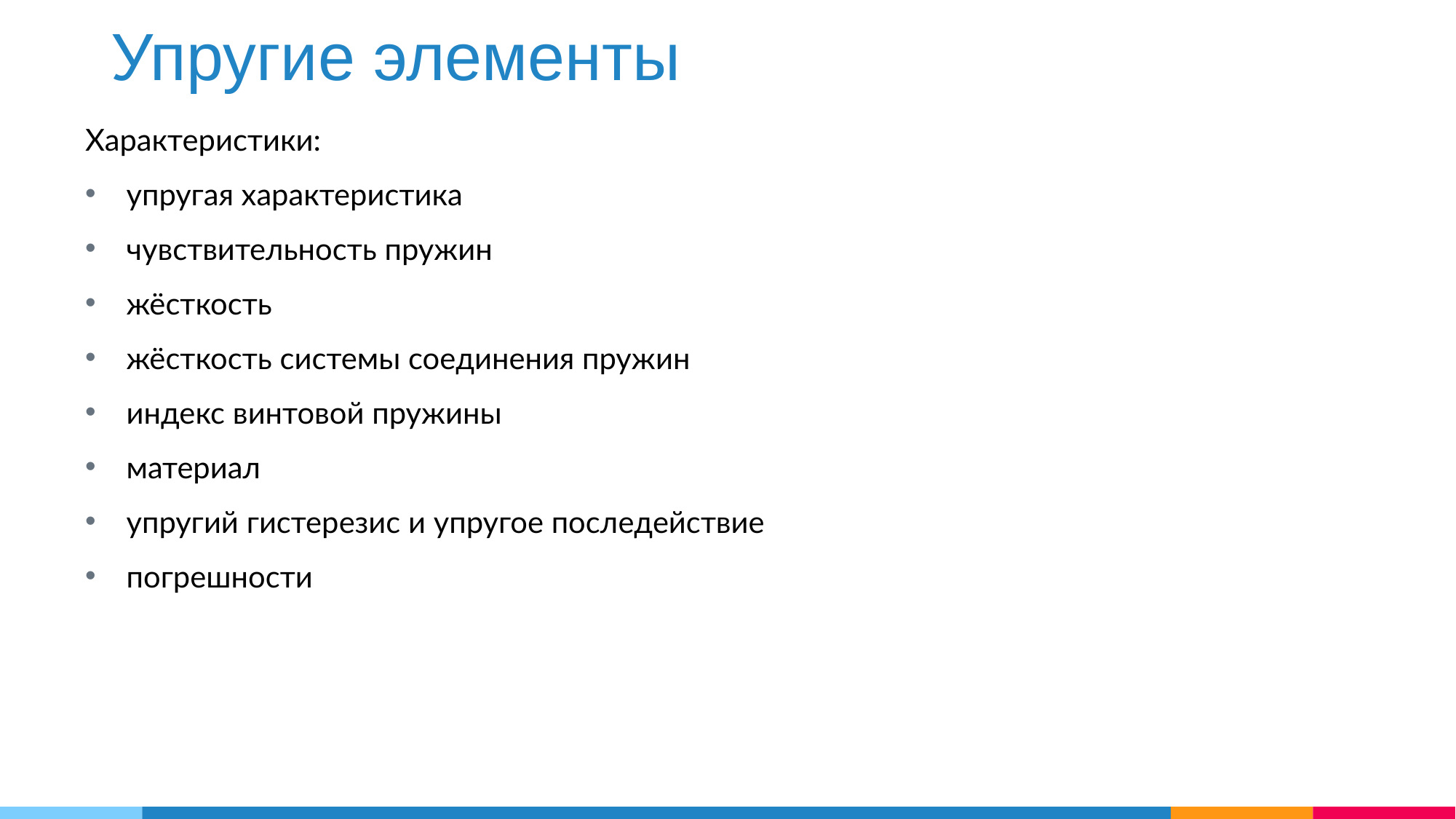

Упругие элементы

Характеристики:
упругая характеристика
чувствительность пружин
жёсткость
жёсткость системы соединения пружин
индекс винтовой пружины
материал
упругий гистерезис и упругое последействие
погрешности